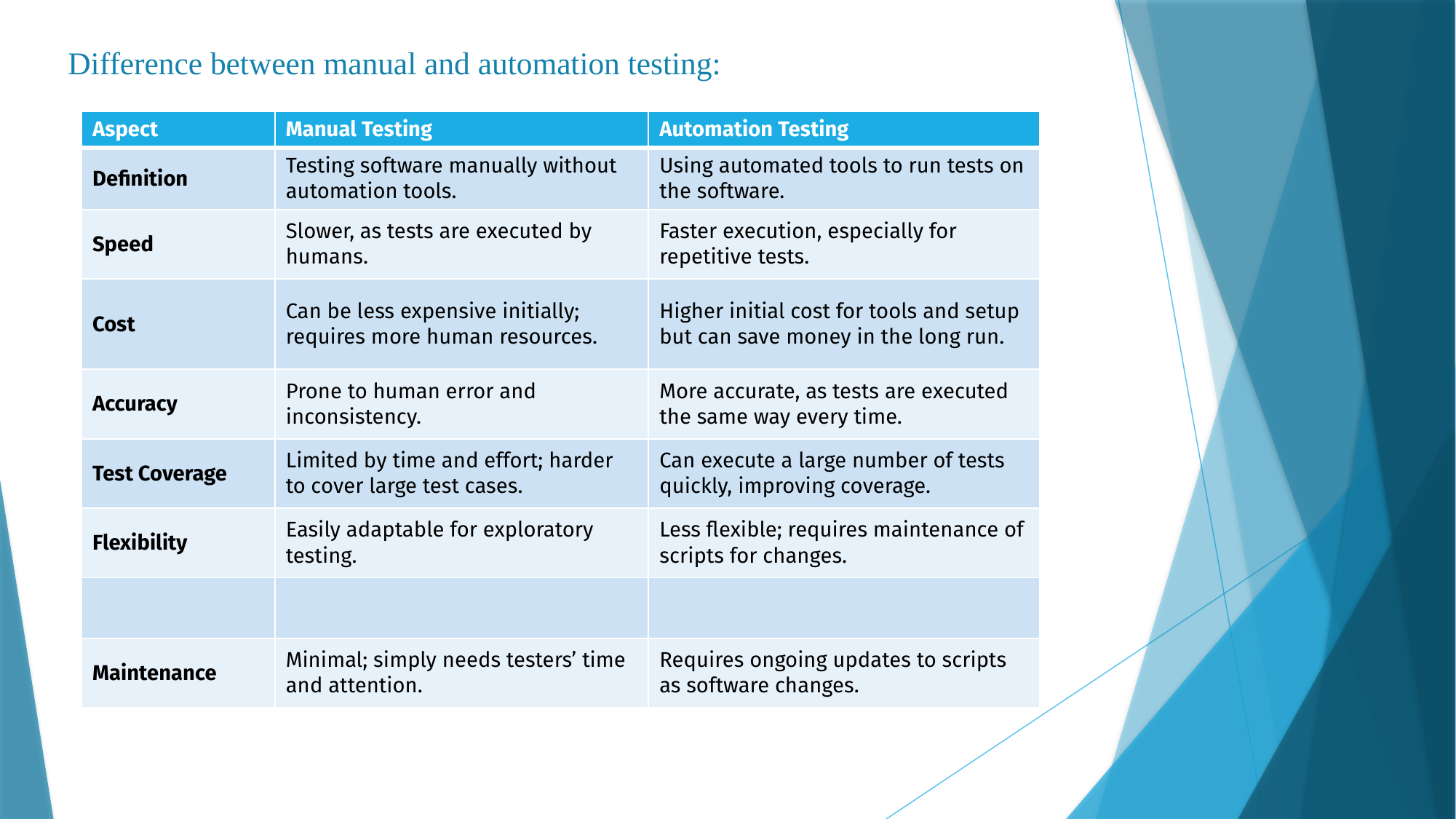

# Difference between manual and automation testing:
| Aspect | Manual Testing | Automation Testing |
| --- | --- | --- |
| Definition | Testing software manually without automation tools. | Using automated tools to run tests on the software. |
| Speed | Slower, as tests are executed by humans. | Faster execution, especially for repetitive tests. |
| Cost | Can be less expensive initially; requires more human resources. | Higher initial cost for tools and setup but can save money in the long run. |
| Accuracy | Prone to human error and inconsistency. | More accurate, as tests are executed the same way every time. |
| Test Coverage | Limited by time and effort; harder to cover large test cases. | Can execute a large number of tests quickly, improving coverage. |
| Flexibility | Easily adaptable for exploratory testing. | Less flexible; requires maintenance of scripts for changes. |
|  |  |  |
| Maintenance | Minimal; simply needs testers’ time and attention. | Requires ongoing updates to scripts as software changes. |